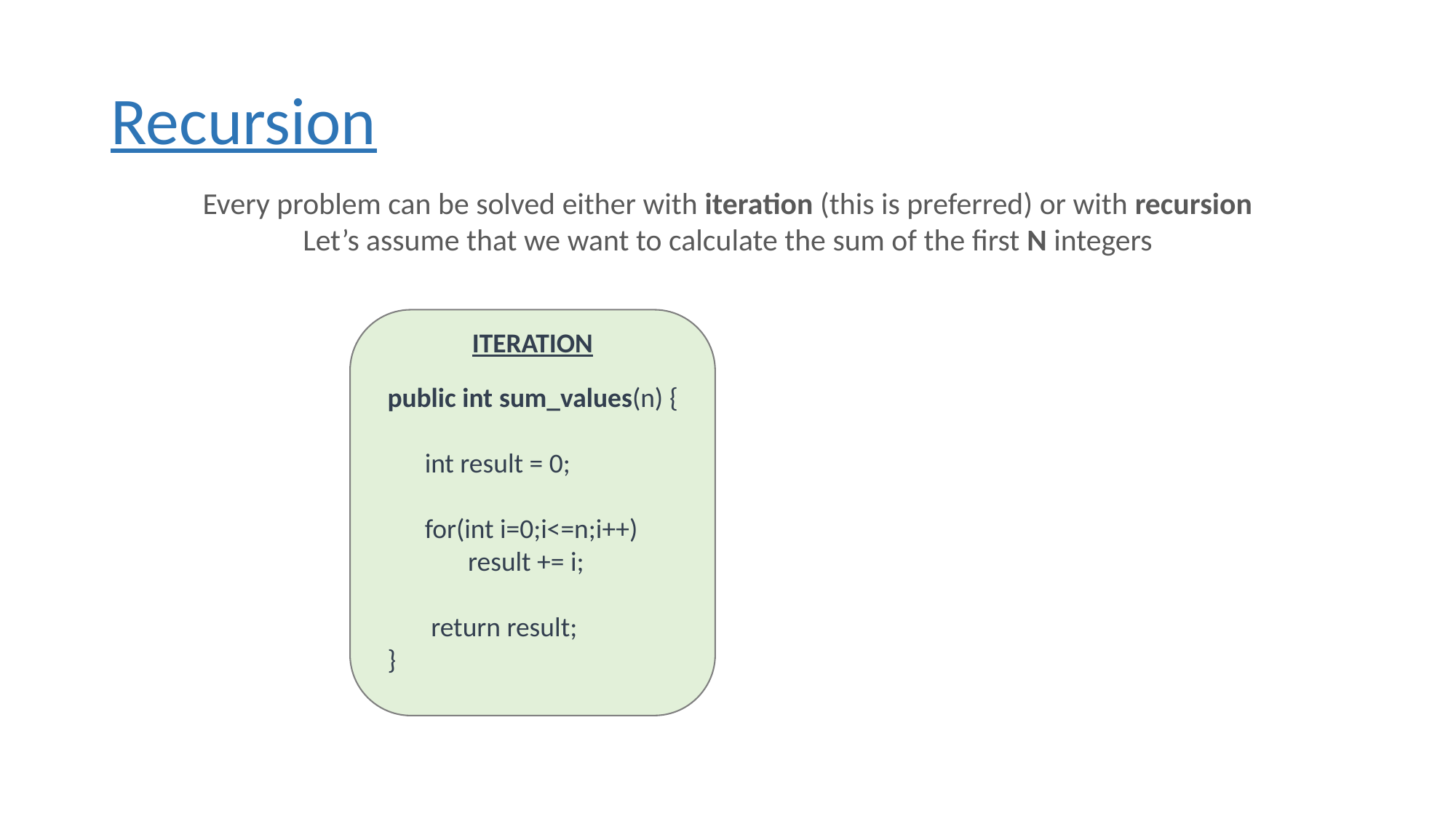

# Recursion
Every problem can be solved either with iteration (this is preferred) or with recursion
Let’s assume that we want to calculate the sum of the first N integers

ITERATION
public int sum_values(n) {

      int result = 0;

      for(int i=0;i<=n;i++)
             result += i;

       return result;
}